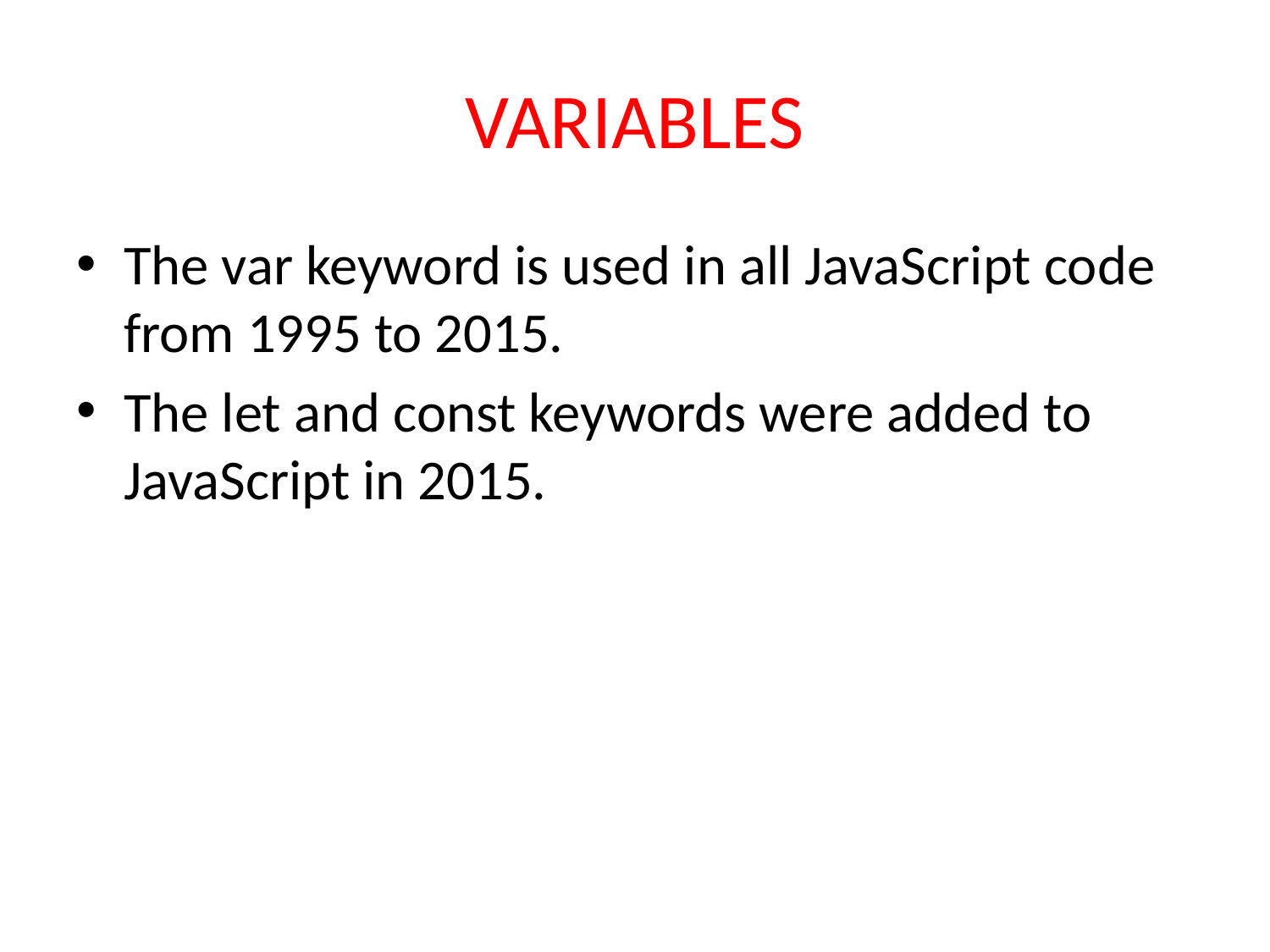

# VARIABLES
The var keyword is used in all JavaScript code from 1995 to 2015.
The let and const keywords were added to JavaScript in 2015.